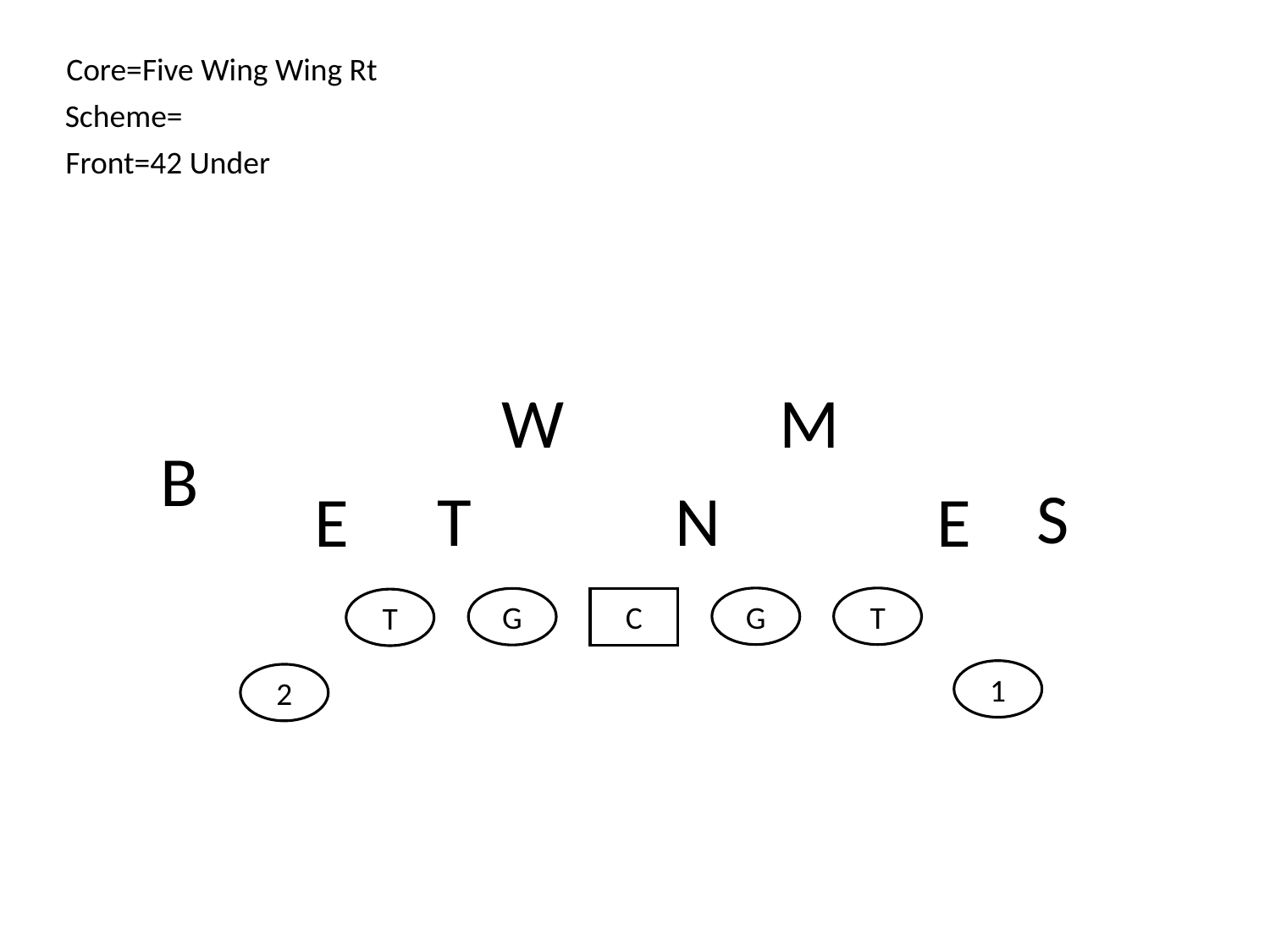

Core=Five Wing Wing Rt
Scheme=
Front=42 Under
M
W
B
S
T
N
E
E
G
T
G
C
T
1
2